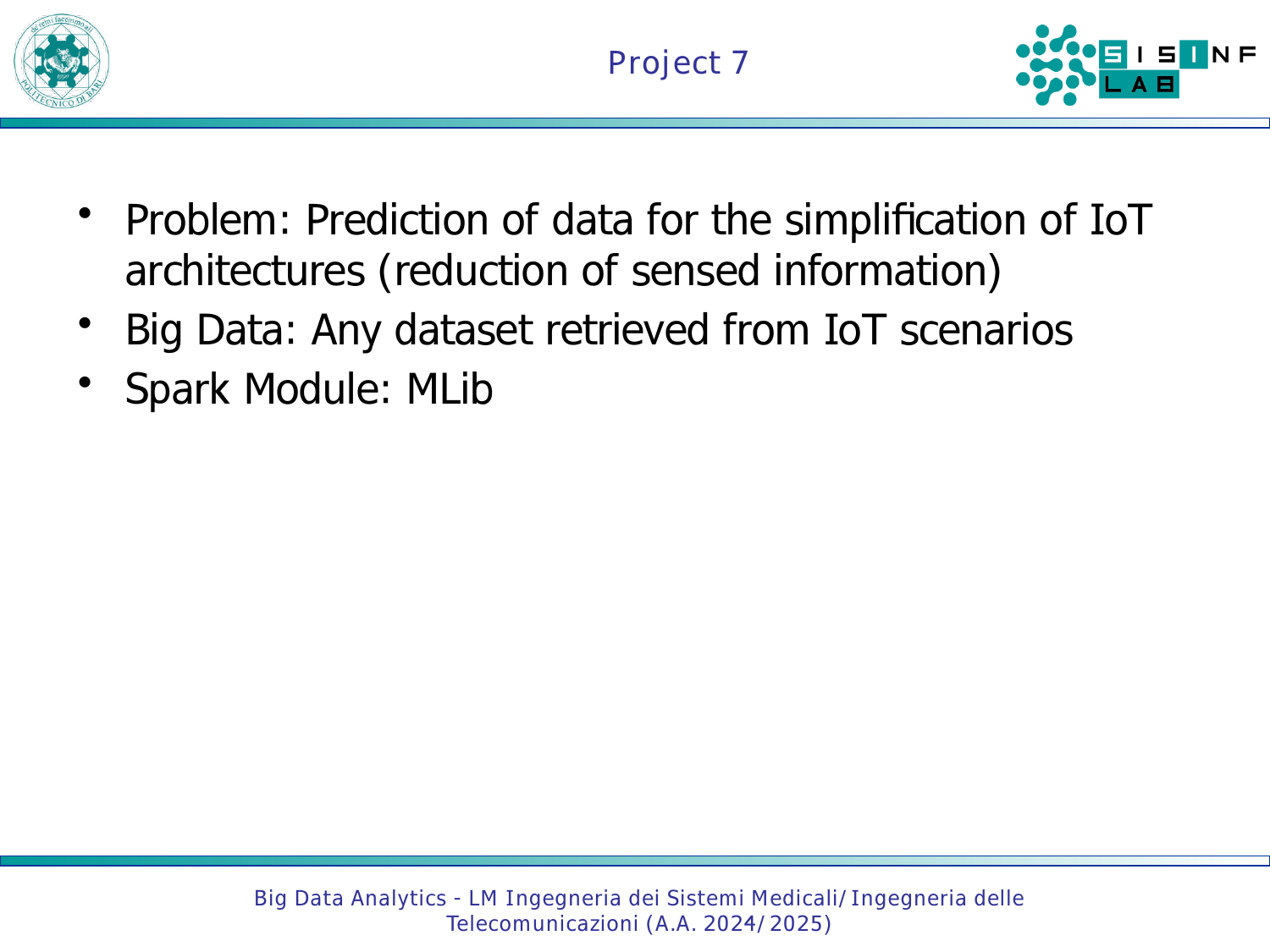

# Project 7
Problem: Prediction of data for the simplification of IoT architectures (reduction of sensed information)
Big Data: Any dataset retrieved from IoT scenarios
Spark Module: MLib

Big Data Analytics - LM Ingegneria dei Sistemi Medicali/Ingegneria delle Telecomunicazioni (A.A. 2024/2025)